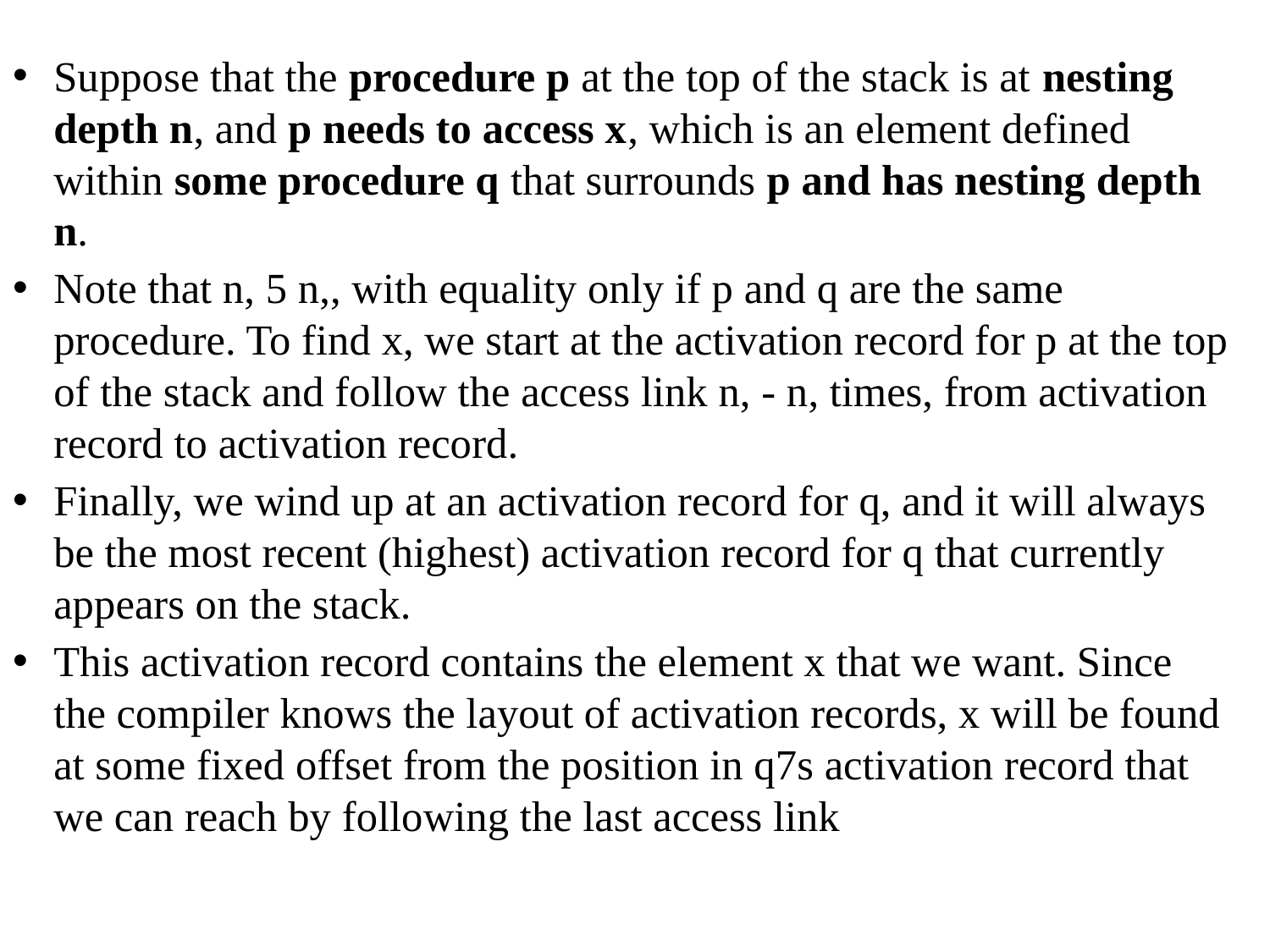

Suppose that the procedure p at the top of the stack is at nesting depth n, and p needs to access x, which is an element defined within some procedure q that surrounds p and has nesting depth n.
Note that n, 5 n,, with equality only if p and q are the same procedure. To find x, we start at the activation record for p at the top of the stack and follow the access link n, - n, times, from activation record to activation record.
Finally, we wind up at an activation record for q, and it will always be the most recent (highest) activation record for q that currently appears on the stack.
This activation record contains the element x that we want. Since the compiler knows the layout of activation records, x will be found at some fixed offset from the position in q7s activation record that we can reach by following the last access link